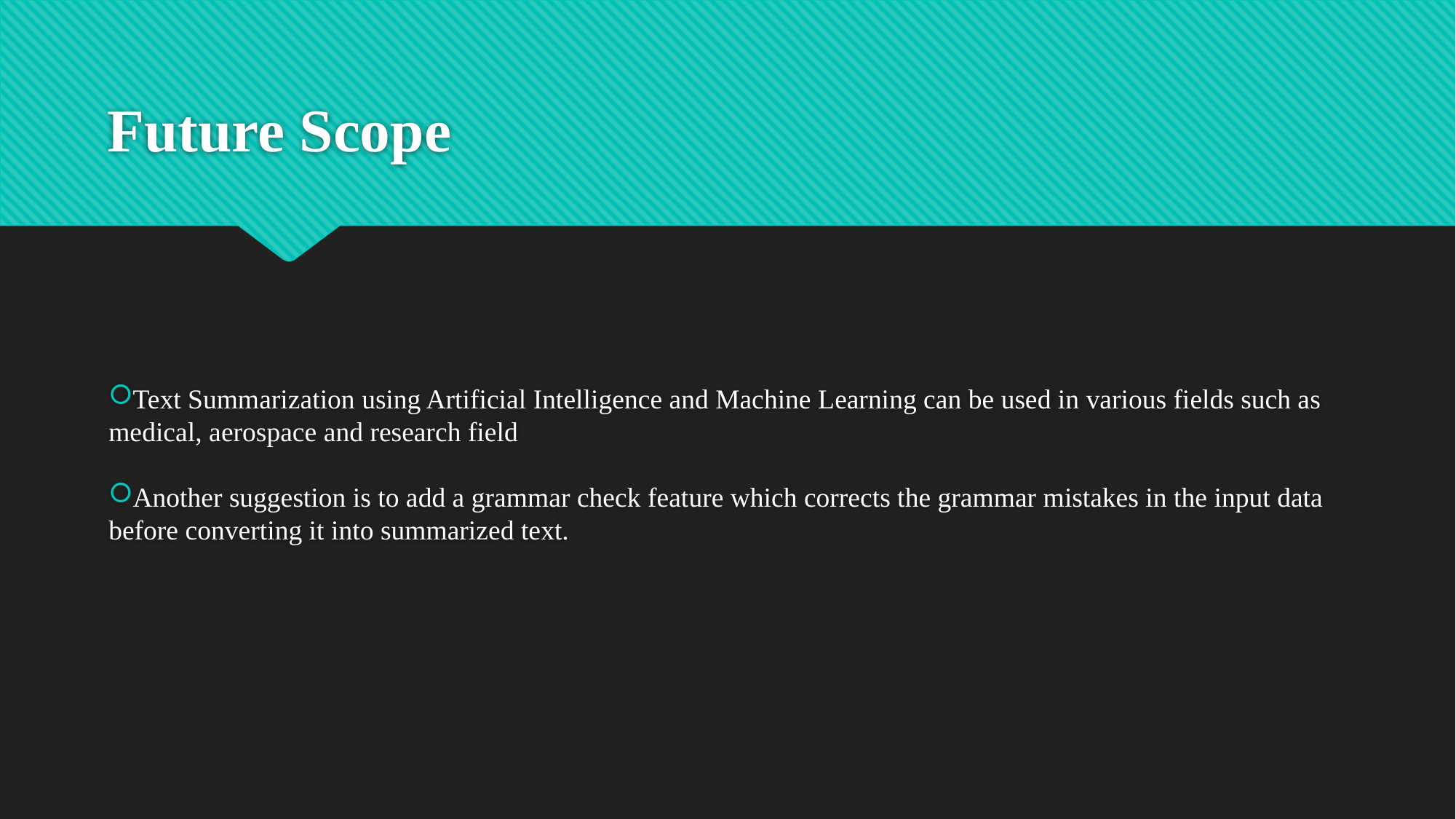

# Future Scope
Text Summarization using Artificial Intelligence and Machine Learning can be used in various fields such as medical, aerospace and research field

Another suggestion is to add a grammar check feature which corrects the grammar mistakes in the input data before converting it into summarized text.